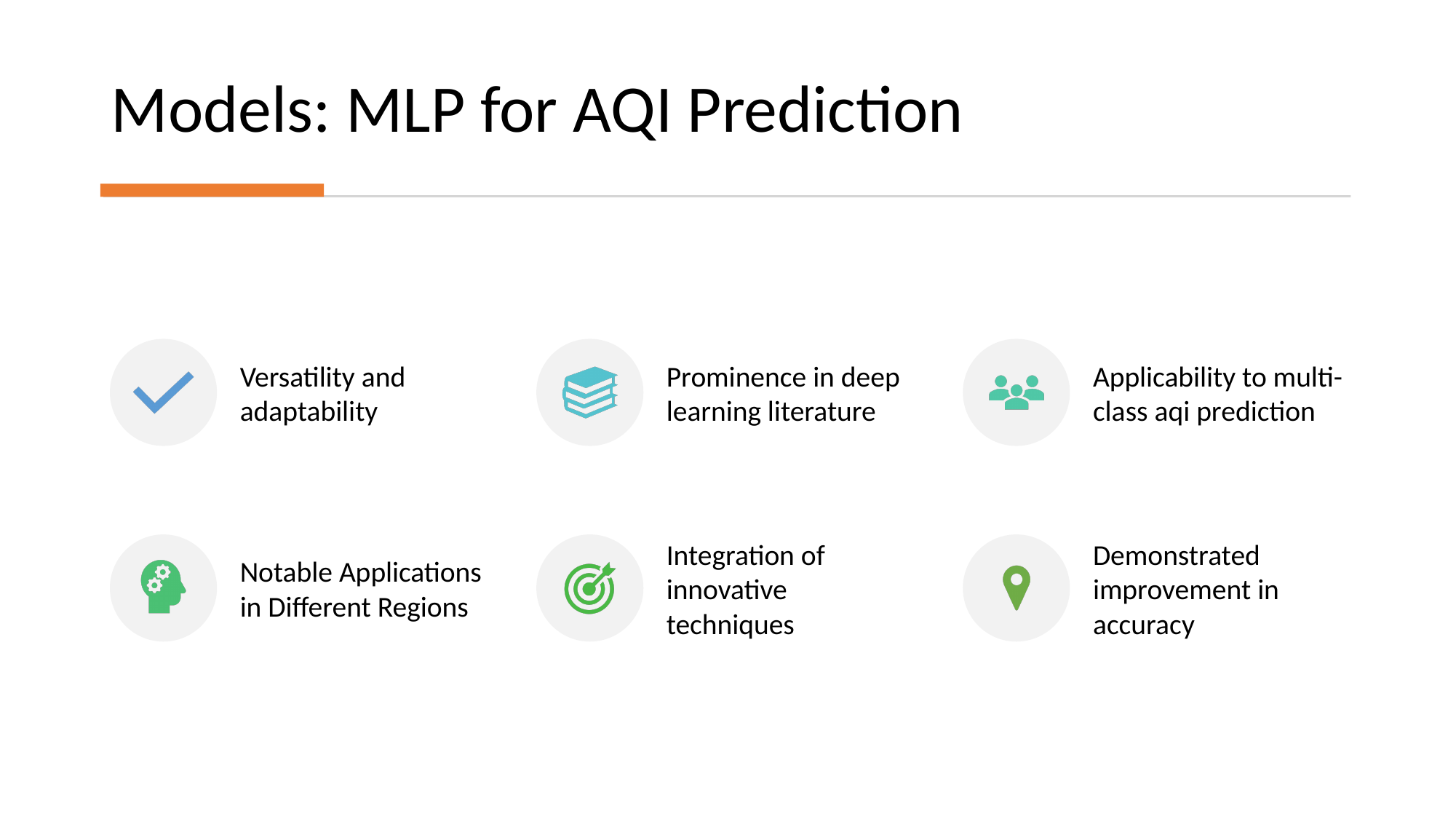

# Models: MLP for AQI Prediction

Versatility and adaptability
Prominence in deep learning literature
Applicability to multi-class aqi prediction
Notable Applications in Different Regions
Integration of innovative techniques
Demonstrated improvement in accuracy